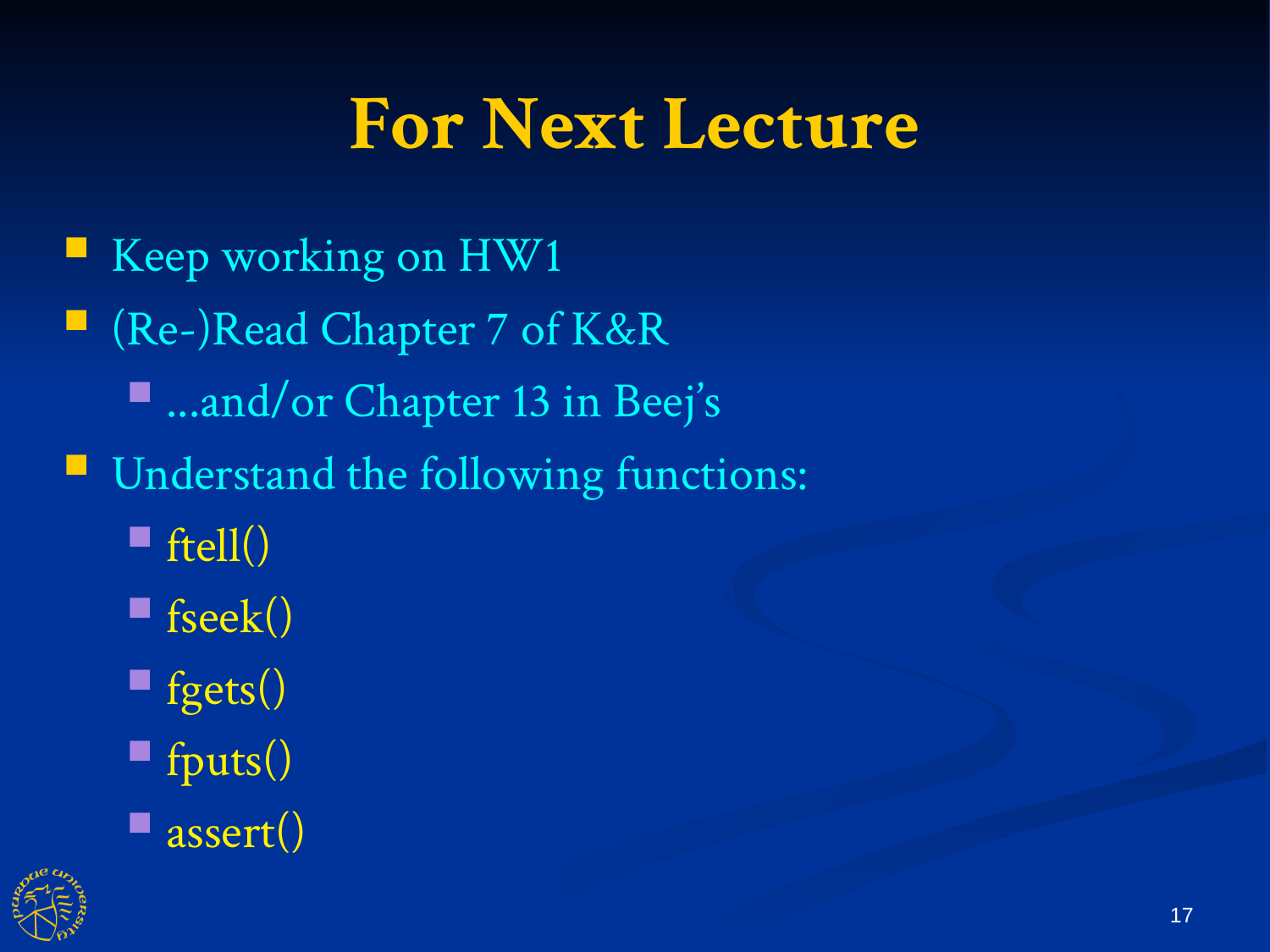

For Next Lecture
Keep working on HW1
(Re-)Read Chapter 7 of K&R
...and/or Chapter 13 in Beej’s
Understand the following functions:
ftell()
fseek()
fgets()
fputs()
assert()
17